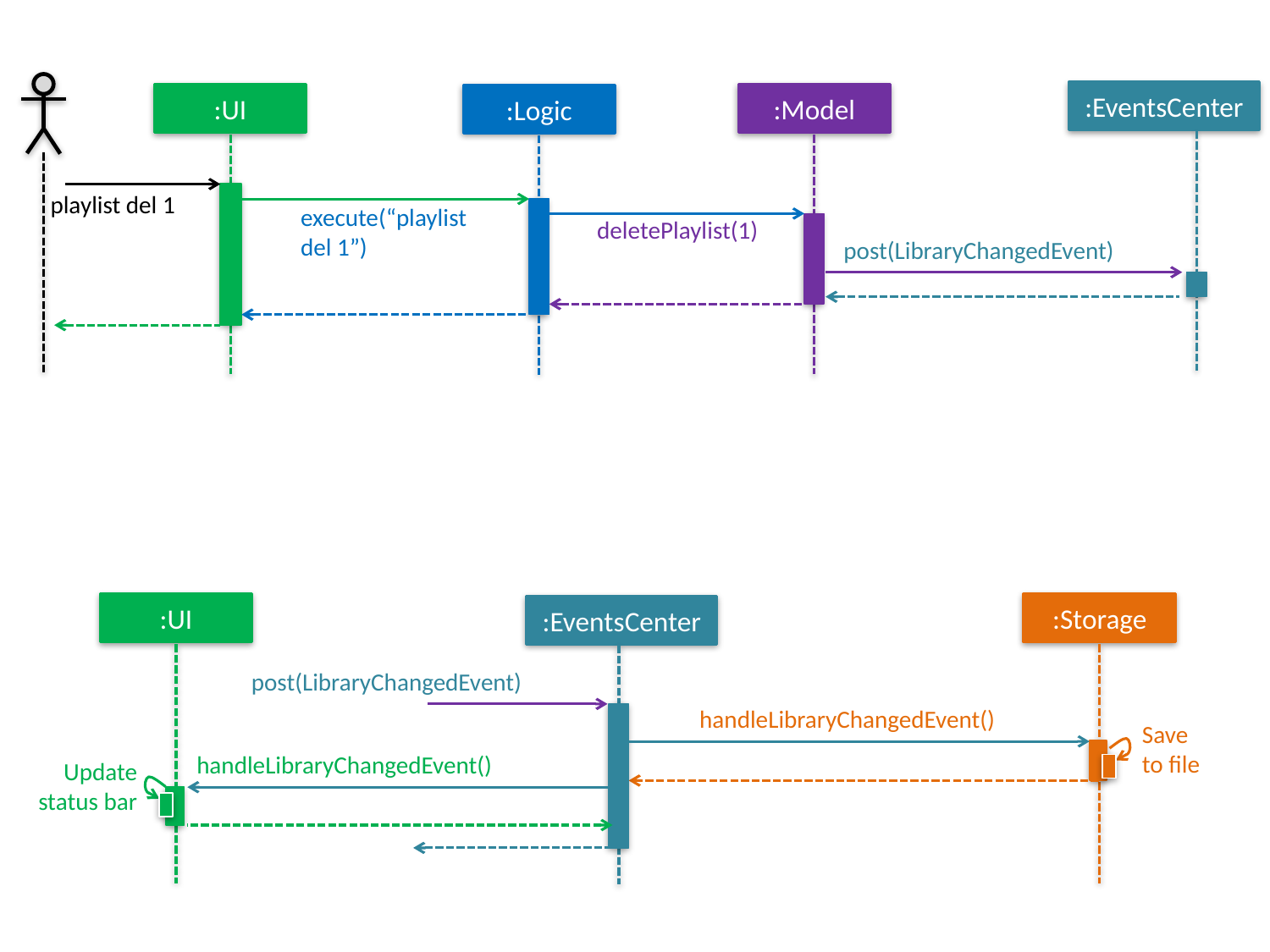

:EventsCenter
:UI
:Model
:Logic

playlist del 1

execute(“playlist del 1”)

deletePlaylist(1)
post(LibraryChangedEvent)

:UI
:Storage
:EventsCenter
post(LibraryChangedEvent)
handleLibraryChangedEvent()

Save
to file

handleLibraryChangedEvent()
Update status bar